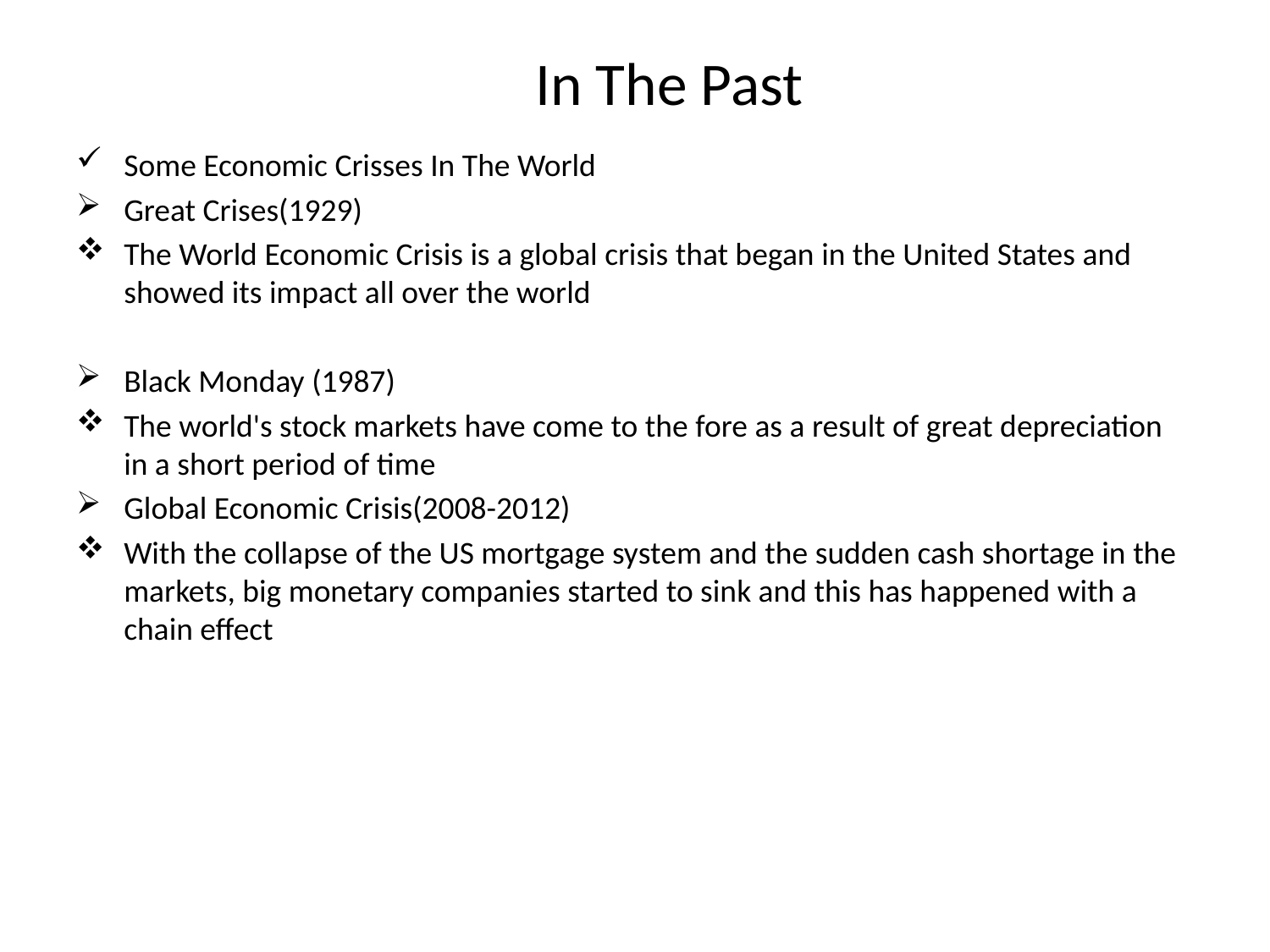

# In The Past
Some Economic Crisses In The World
Great Crises(1929)
The World Economic Crisis is a global crisis that began in the United States and showed its impact all over the world

Black Monday (1987)
The world's stock markets have come to the fore as a result of great depreciation in a short period of time
Global Economic Crisis(2008-2012)
With the collapse of the US mortgage system and the sudden cash shortage in the markets, big monetary companies started to sink and this has happened with a chain effect